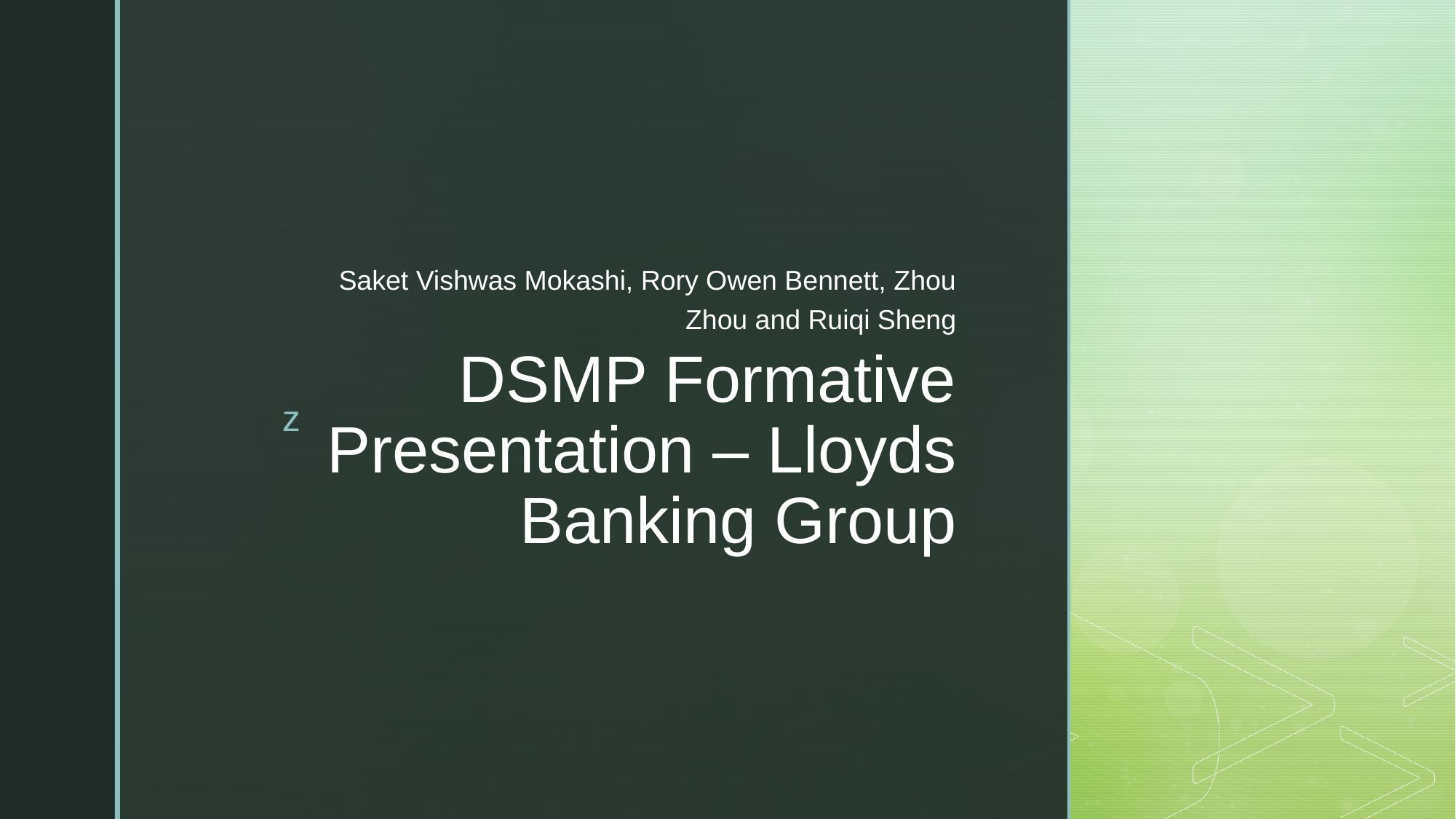

Saket Vishwas Mokashi, Rory Owen Bennett, Zhou Zhou and Ruiqi Sheng
# DSMP Formative Presentation – Lloyds Banking Group